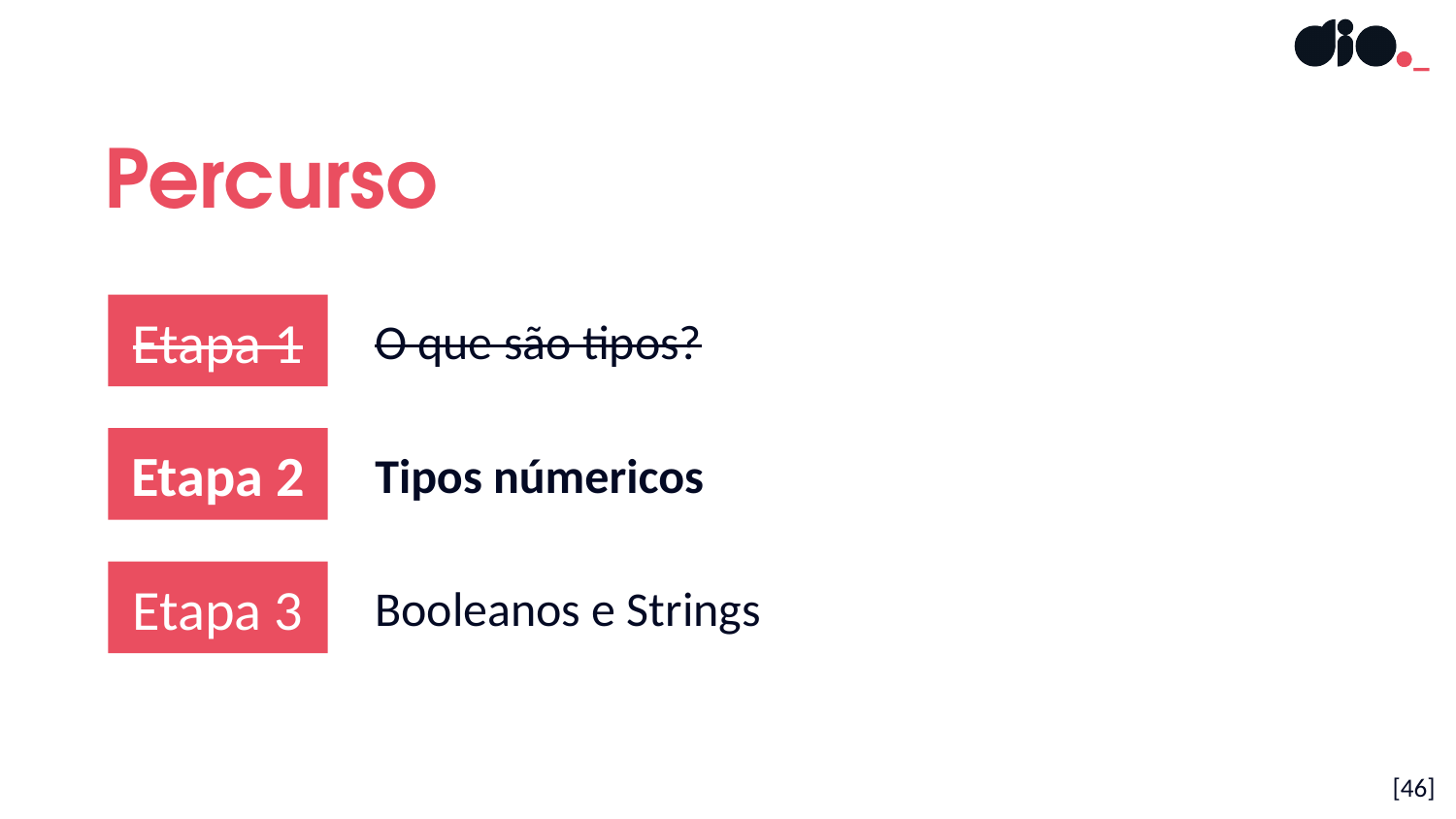

Percurso
Etapa 1
O que são tipos?
Etapa 2
Tipos númericos
Etapa 3
Booleanos e Strings
[46]